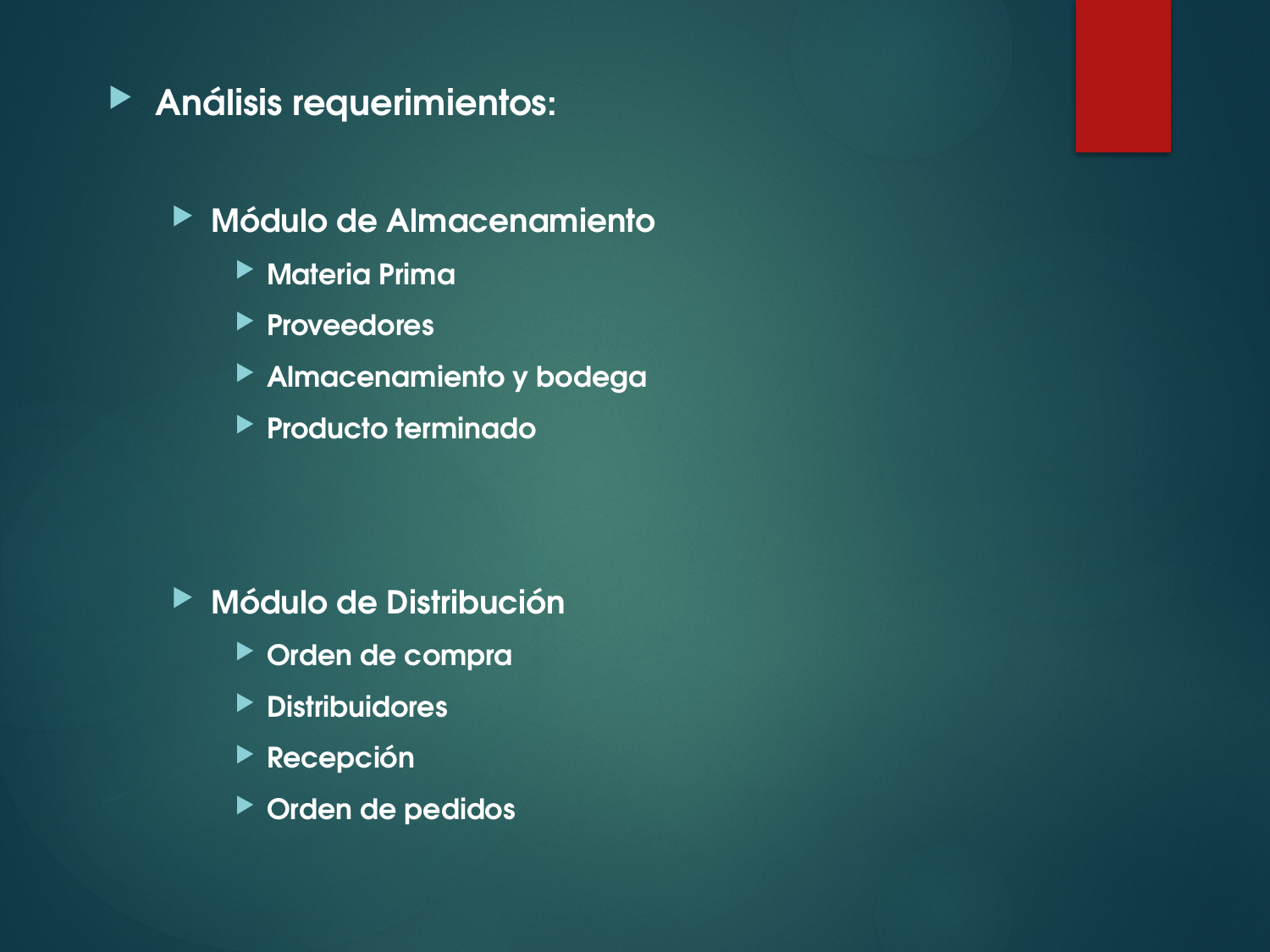

Análisis requerimientos:

Módulo de Almacenamiento
Materia Prima
Proveedores
Almacenamiento y bodega
Producto terminado

Módulo de Distribución
Orden de compra
Distribuidores
Recepción
Orden de pedidos